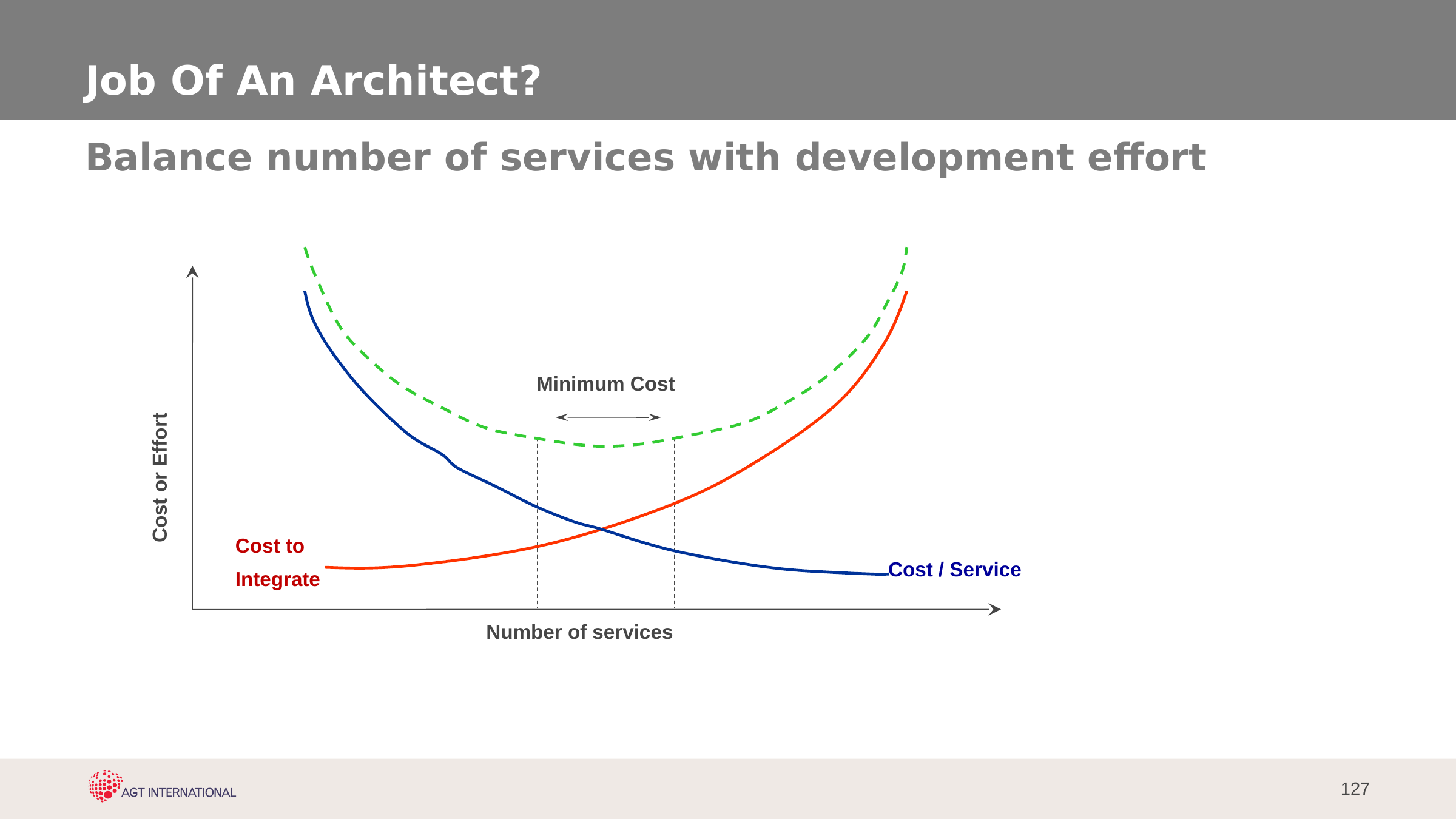

# Job Of An Architect?
Balance number of services with development effort

Minimum Cost

Cost or Effort

Cost to
Integrate

Cost / Service
Number of services